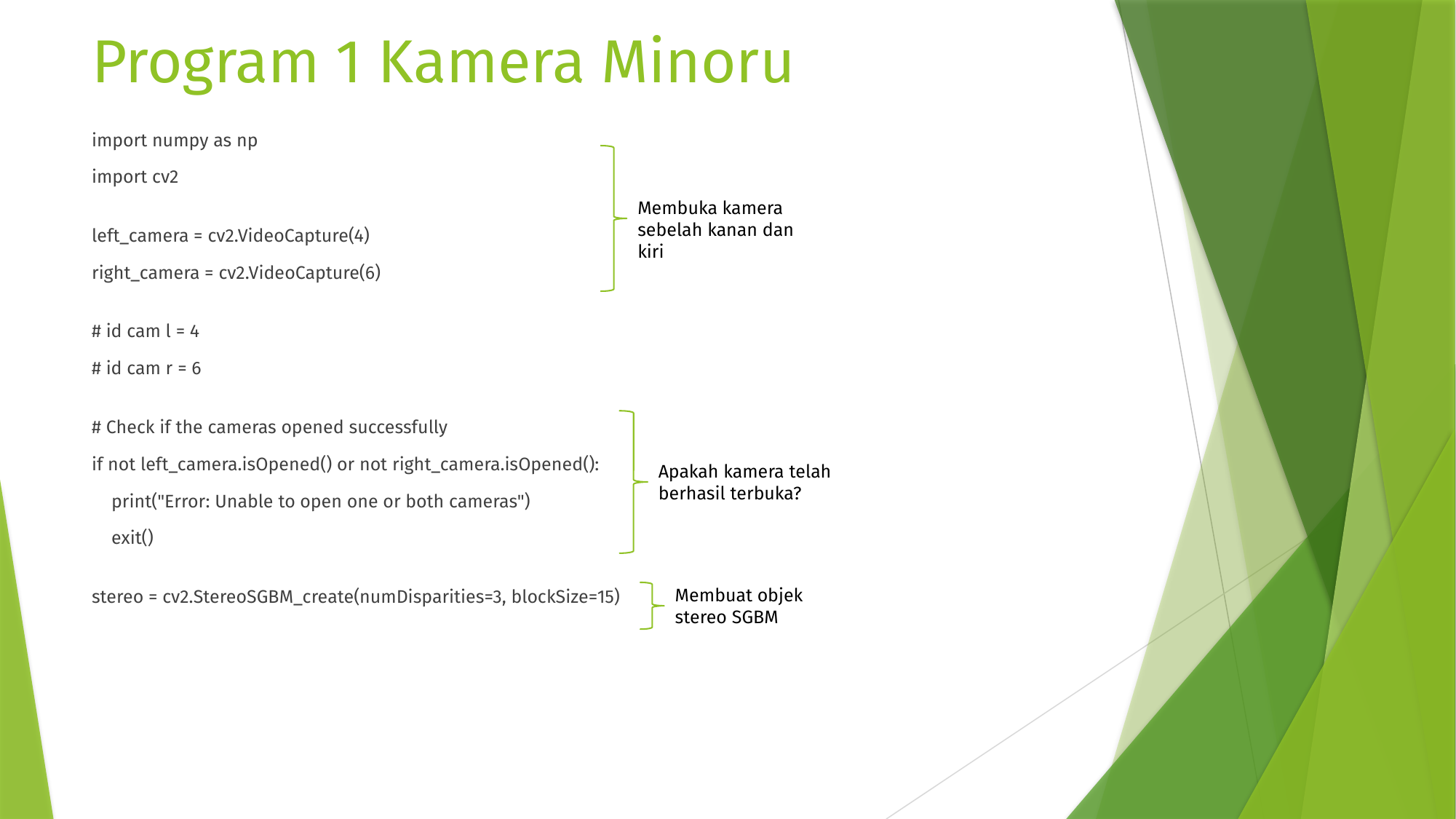

# Program 1 Kamera Minoru
import numpy as np
import cv2
left_camera = cv2.VideoCapture(4)
right_camera = cv2.VideoCapture(6)
# id cam l = 4
# id cam r = 6
# Check if the cameras opened successfully
if not left_camera.isOpened() or not right_camera.isOpened():
    print("Error: Unable to open one or both cameras")
    exit()
stereo = cv2.StereoSGBM_create(numDisparities=3, blockSize=15)

Membuka kamera sebelah kanan dan kiri

Apakah kamera telah berhasil terbuka?
Membuat objek stereo SGBM